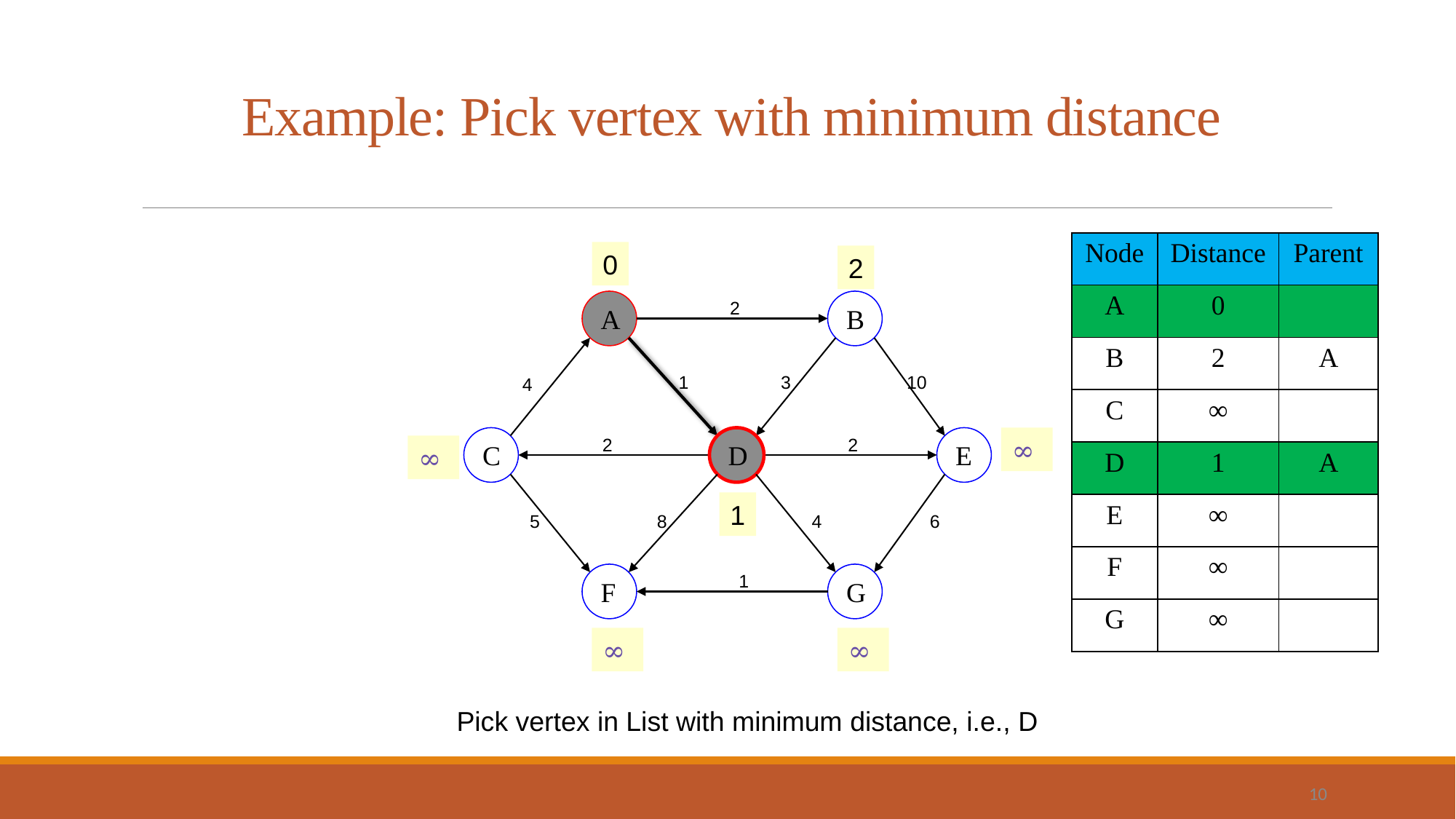

Example: Pick vertex with minimum distance
| Node | Distance | Parent |
| --- | --- | --- |
| A | 0 |  |
| B | 2 | A |
| C | ∞ |  |
| D | 1 | A |
| E | ∞ |  |
| F | ∞ |  |
| G | ∞ |  |
0
2
A
2
B
1
3
10
4
C
2
D
2
E
∞
∞
1
5
8
4
6
F
1
G
∞
∞
Pick vertex in List with minimum distance, i.e., D
10